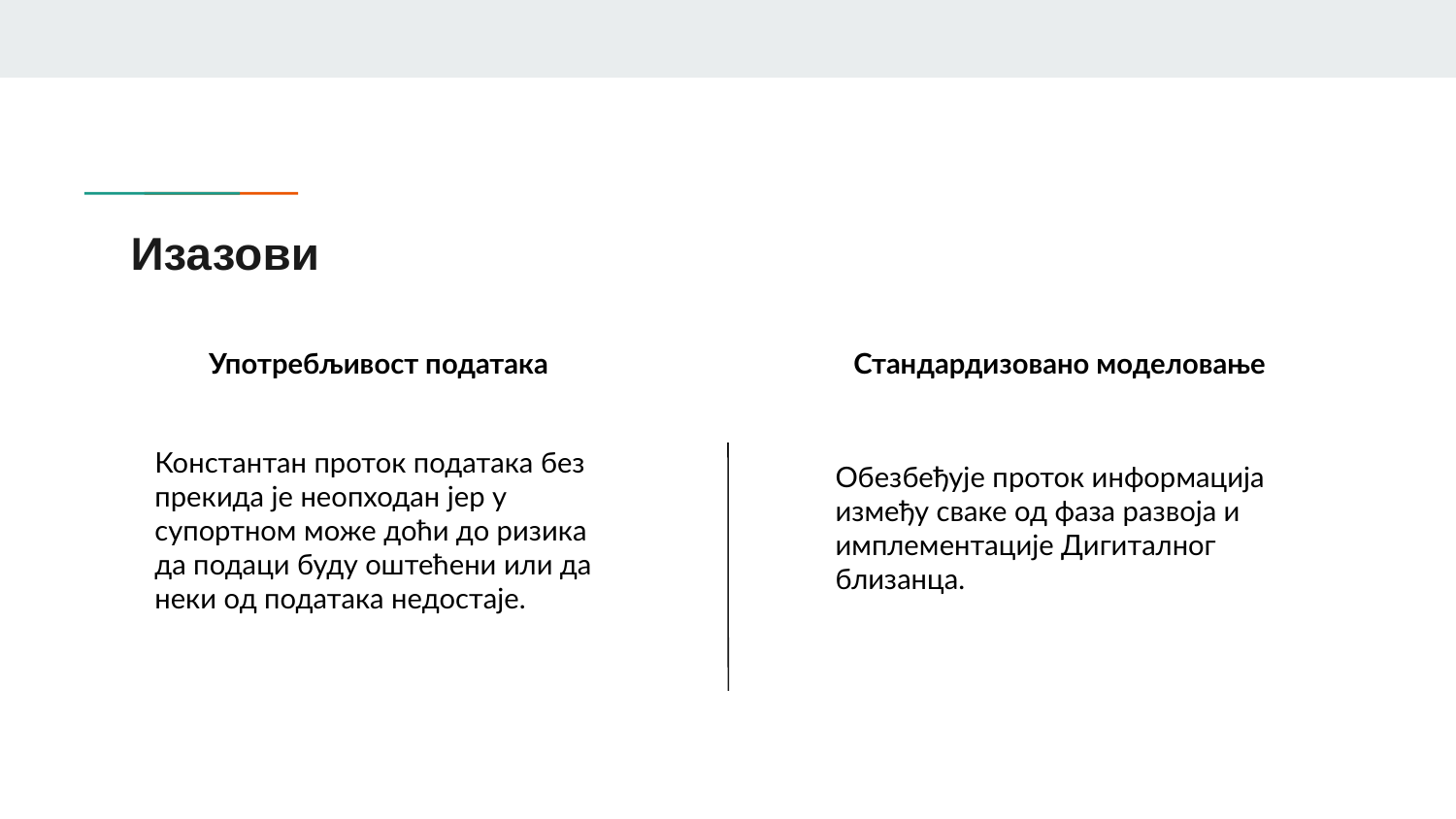

# Изазови
Употребљивост података

Стандардизовано моделовање
Константан проток података без прекида је неопходан јер у супортном може доћи до ризика да подаци буду оштећени или да неки од података недостаје.
Обезбеђује проток информација између сваке од фаза развоја и имплементације Дигиталног близанца.